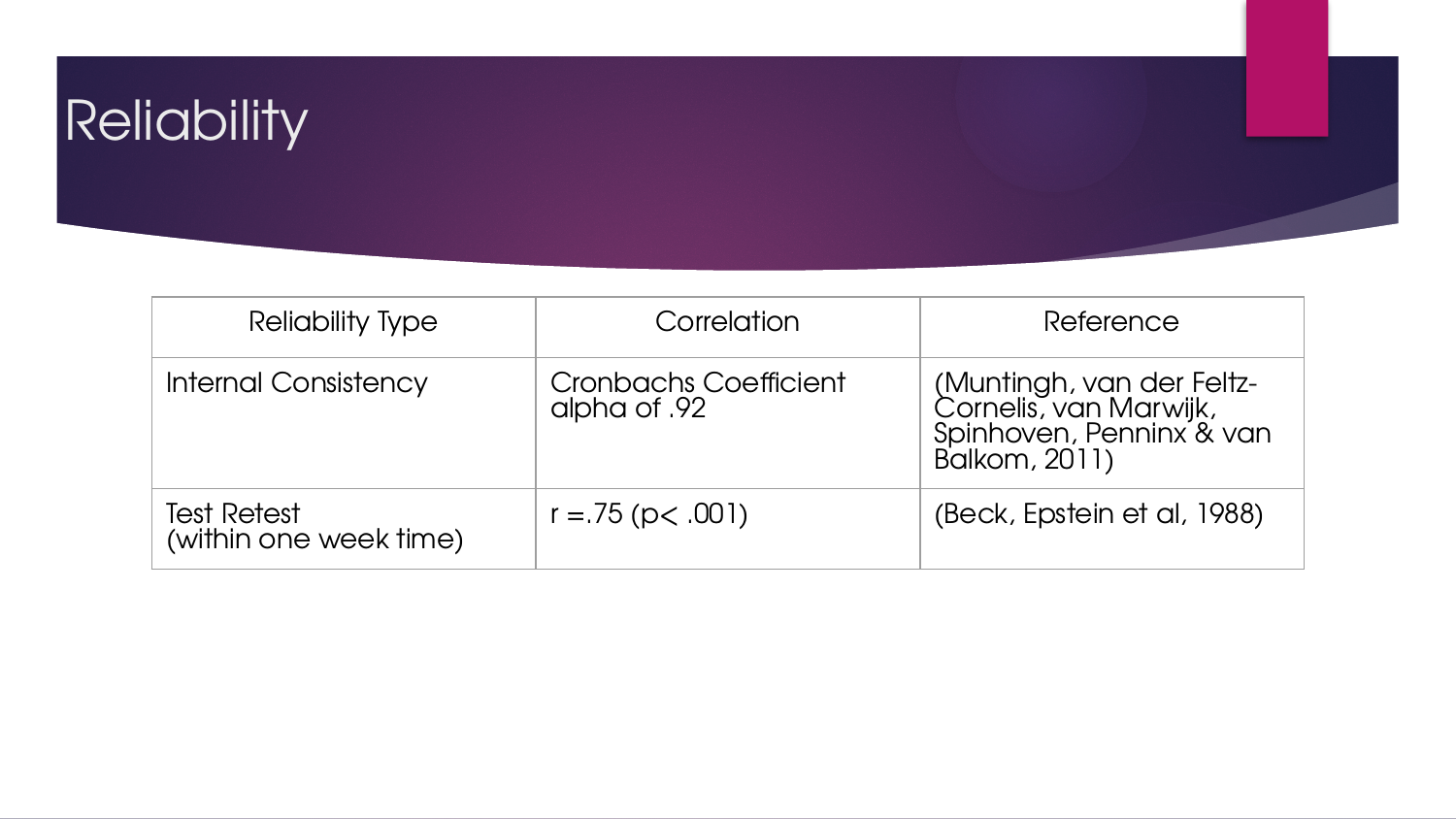

# Reliability

| Reliability Type | Correlation | Reference |
| --- | --- | --- |
| Internal Consistency | Cronbachs Coefficient alpha of .92 | (Muntingh, van der Feltz-Cornelis, van Marwijk, Spinhoven, Penninx & van Balkom, 2011) |
| Test Retest (within one week time) | r =.75 (p< .001) | (Beck, Epstein et al, 1988) |